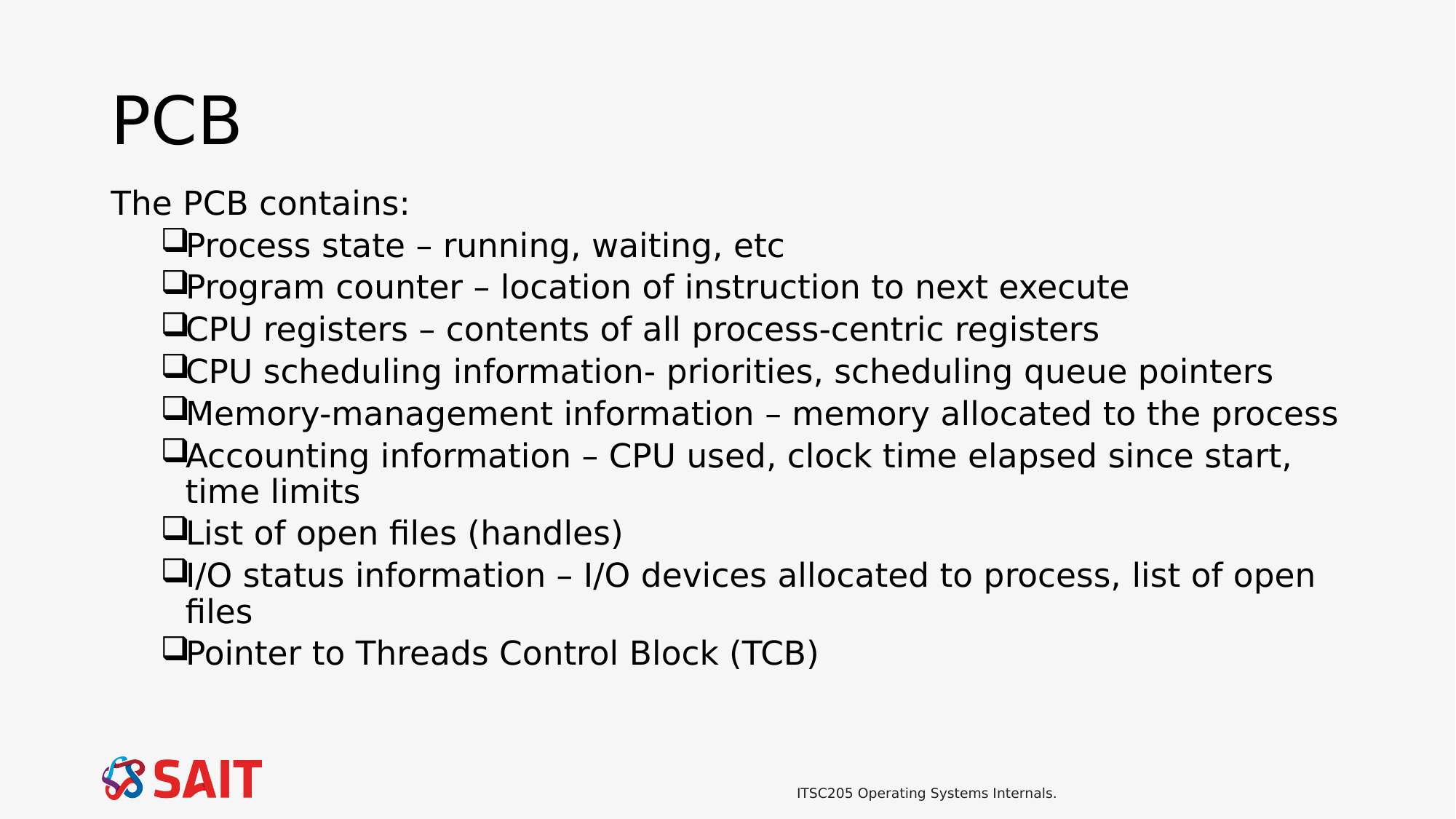

# PCB
The PCB contains:
Process state – running, waiting, etc
Program counter – location of instruction to next execute
CPU registers – contents of all process-centric registers
CPU scheduling information- priorities, scheduling queue pointers
Memory-management information – memory allocated to the process
Accounting information – CPU used, clock time elapsed since start, time limits
List of open files (handles)
I/O status information – I/O devices allocated to process, list of open files
Pointer to Threads Control Block (TCB)

ITSC205 Operating Systems Internals.